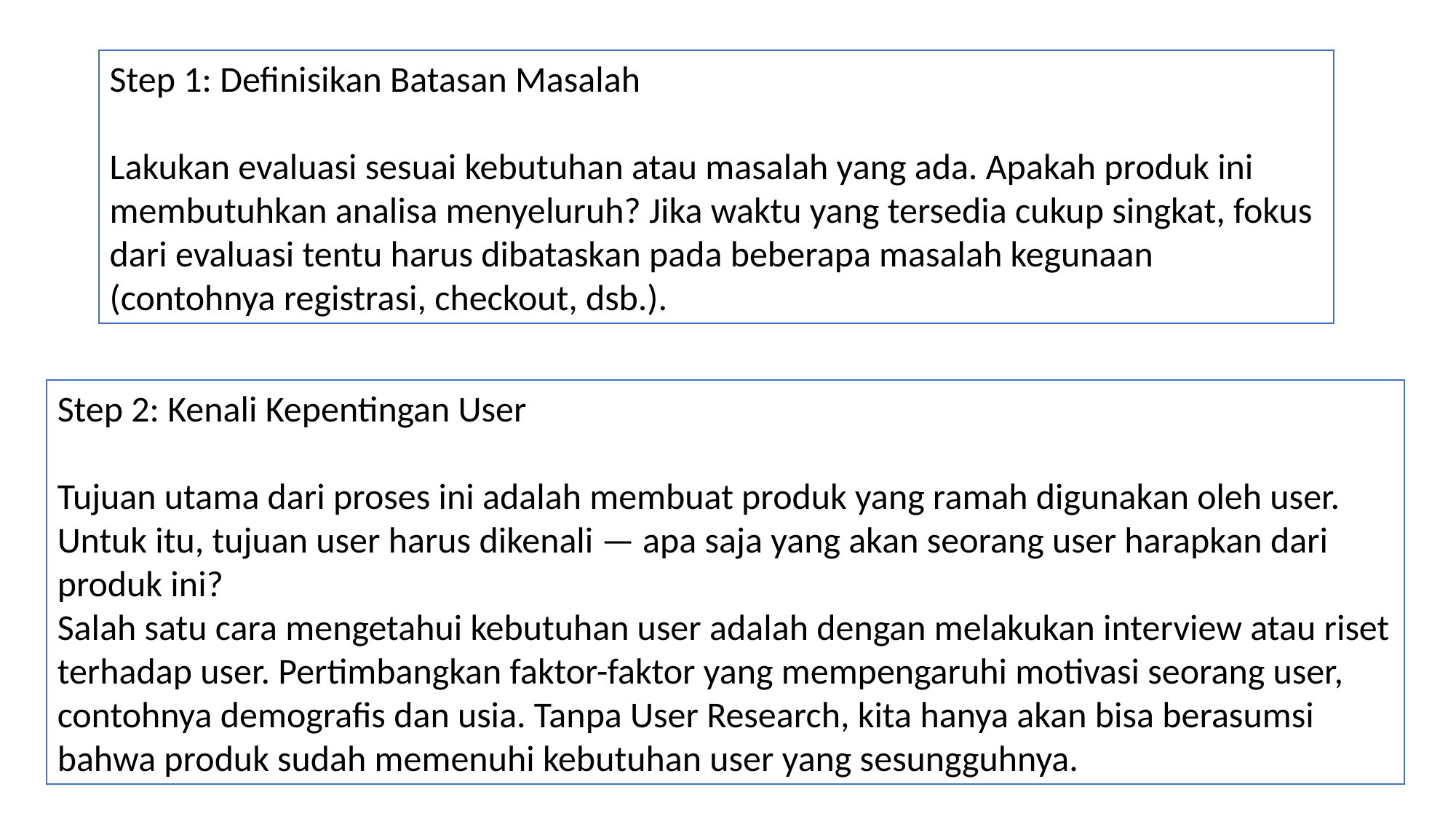

Step 1: Definisikan Batasan Masalah

Lakukan evaluasi sesuai kebutuhan atau masalah yang ada. Apakah produk ini membutuhkan analisa menyeluruh? Jika waktu yang tersedia cukup singkat, fokus dari evaluasi tentu harus dibataskan pada beberapa masalah kegunaan (contohnya registrasi, checkout, dsb.).
Step 2: Kenali Kepentingan User

Tujuan utama dari proses ini adalah membuat produk yang ramah digunakan oleh user. Untuk itu, tujuan user harus dikenali — apa saja yang akan seorang user harapkan dari produk ini?
Salah satu cara mengetahui kebutuhan user adalah dengan melakukan interview atau riset terhadap user. Pertimbangkan faktor-faktor yang mempengaruhi motivasi seorang user, contohnya demografis dan usia. Tanpa User Research, kita hanya akan bisa berasumsi bahwa produk sudah memenuhi kebutuhan user yang sesungguhnya.